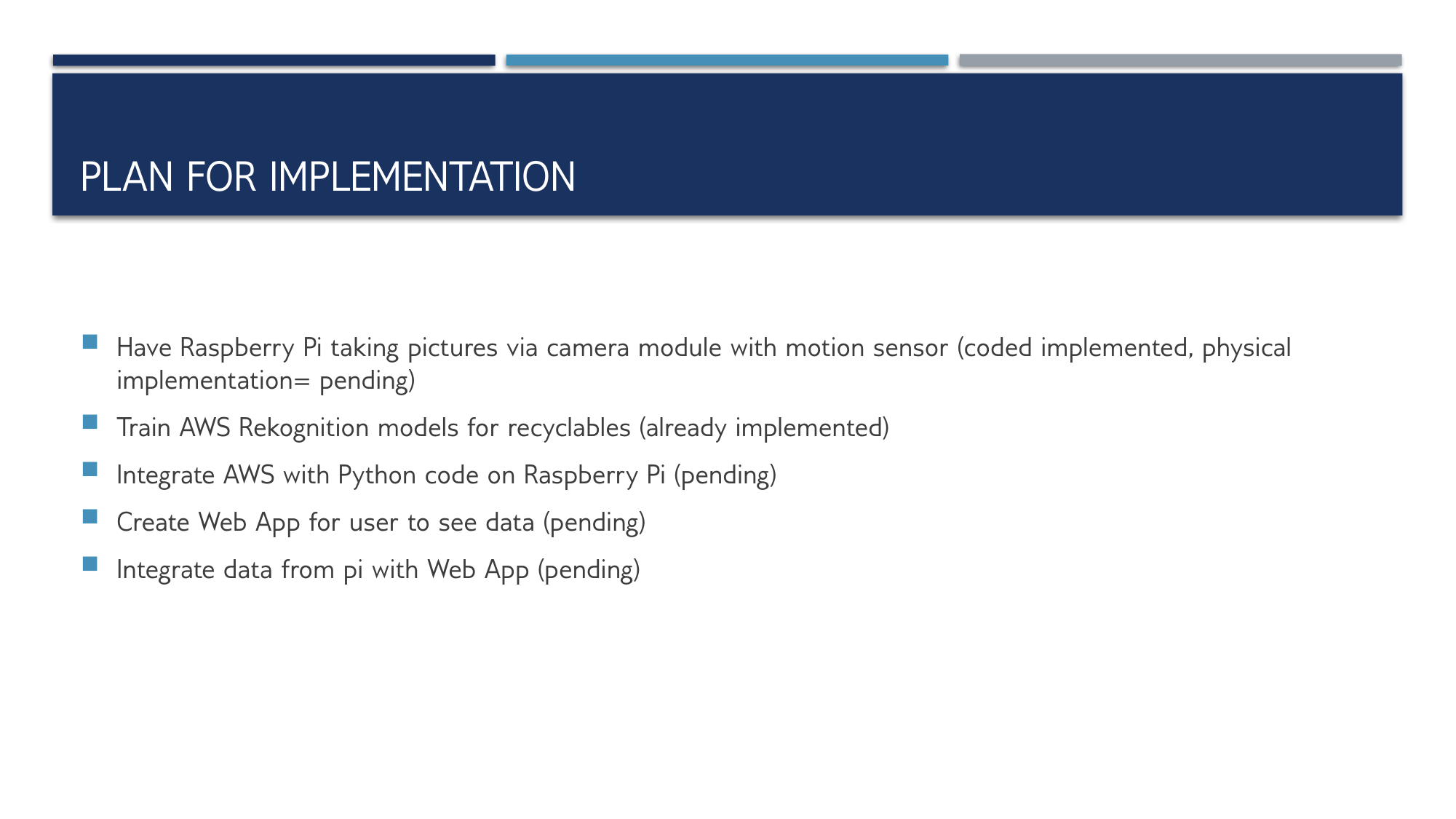

# Plan for implementation
Have Raspberry Pi taking pictures via camera module with motion sensor (coded implemented, physical implementation= pending)
Train AWS Rekognition models for recyclables (already implemented)
Integrate AWS with Python code on Raspberry Pi (pending)
Create Web App for user to see data (pending)
Integrate data from pi with Web App (pending)